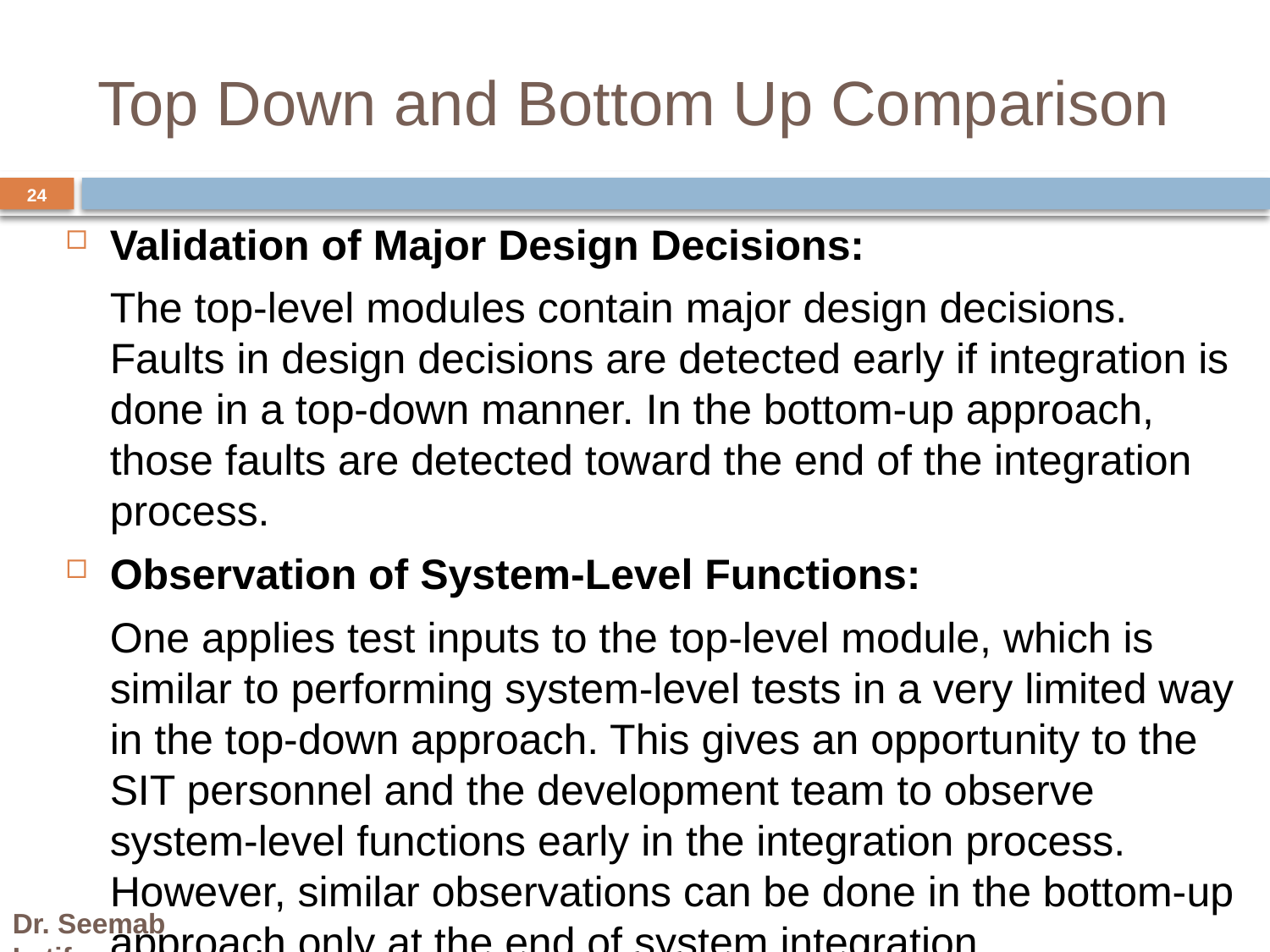

# Top Down and Bottom Up Comparison
Validation of Major Design Decisions:
	The top-level modules contain major design decisions. Faults in design decisions are detected early if integration is done in a top-down manner. In the bottom-up approach, those faults are detected toward the end of the integration process.
Observation of System-Level Functions:
	One applies test inputs to the top-level module, which is similar to performing system-level tests in a very limited way in the top-down approach. This gives an opportunity to the SIT personnel and the development team to observe system-level functions early in the integration process. However, similar observations can be done in the bottom-up approach only at the end of system integration.